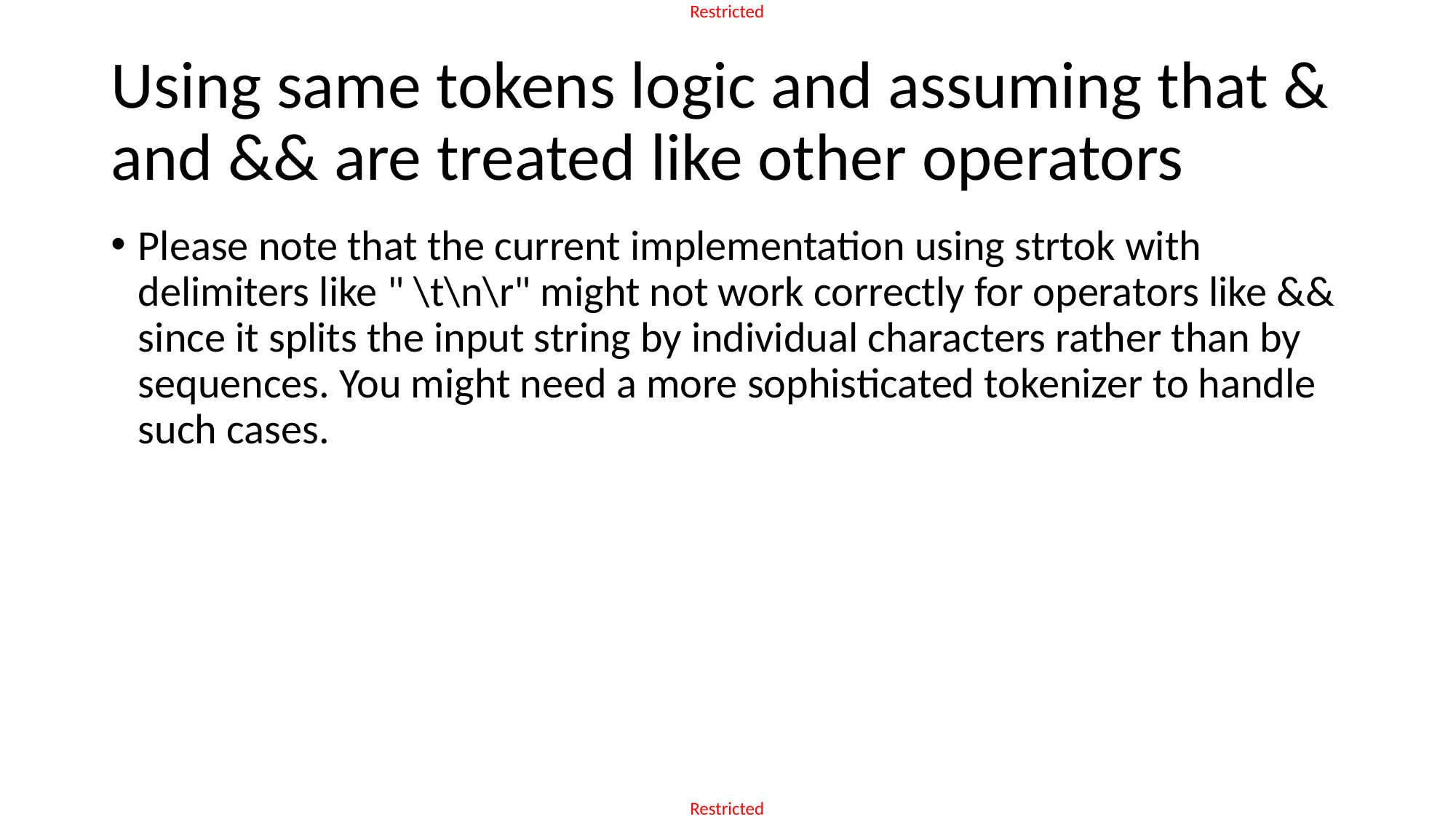

# Using same tokens logic and assuming that & and && are treated like other operators
Please note that the current implementation using strtok with delimiters like " \t\n\r" might not work correctly for operators like && since it splits the input string by individual characters rather than by sequences. You might need a more sophisticated tokenizer to handle such cases.